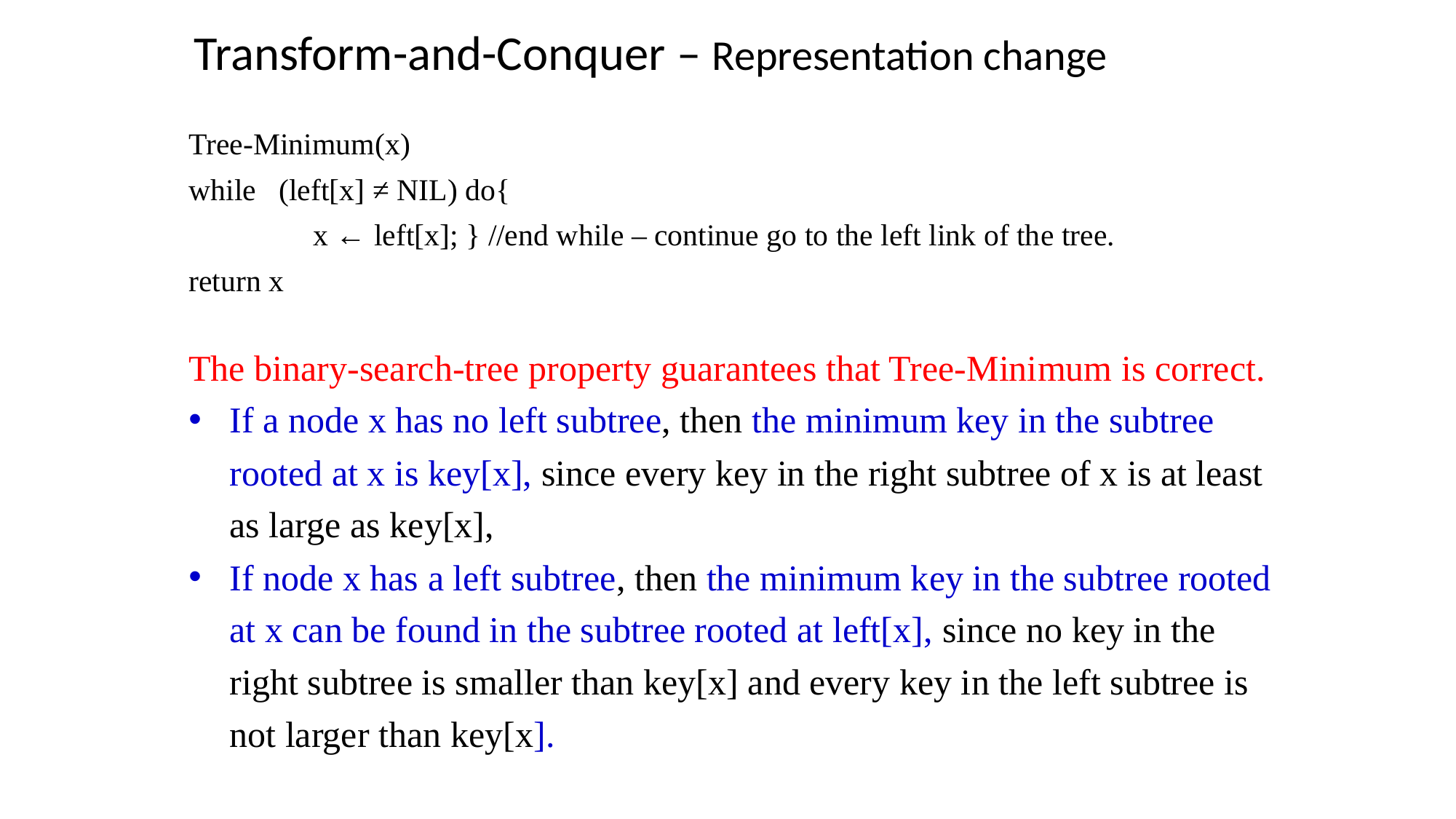

Transform-and-Conquer – Representation change
Tree-Minimum(x)
while   (left[x] ≠ NIL) do{
	  x ← left[x]; } //end while – continue go to the left link of the tree.
return x

The binary-search-tree property guarantees that Tree-Minimum is correct.
If a node x has no left subtree, then the minimum key in the subtree rooted at x is key[x], since every key in the right subtree of x is at least as large as key[x],
If node x has a left subtree, then the minimum key in the subtree rooted at x can be found in the subtree rooted at left[x], since no key in the right subtree is smaller than key[x] and every key in the left subtree is not larger than key[x].